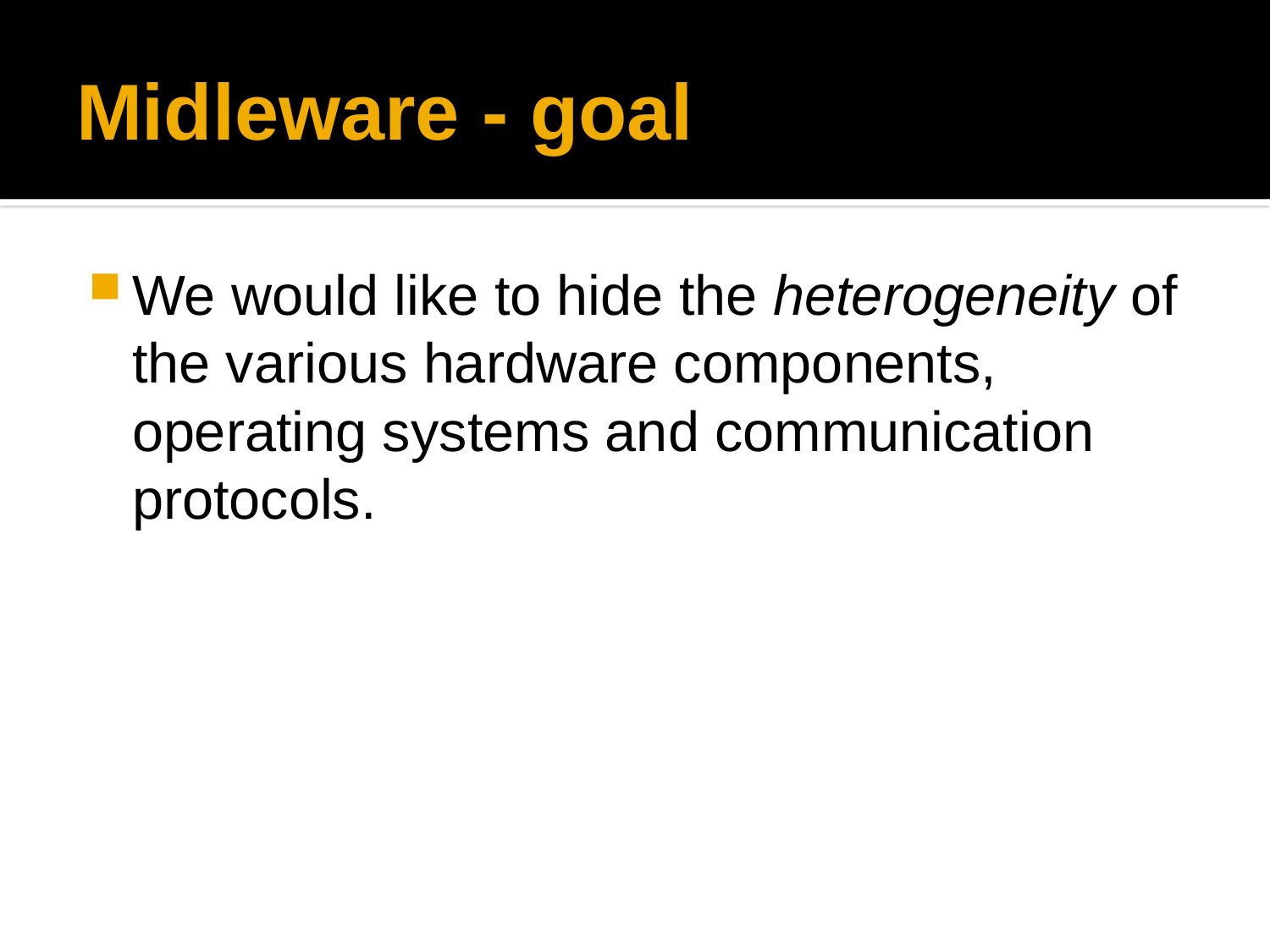

# Midleware - goal
We would like to hide the heterogeneity of the various hardware components, operating systems and communication protocols.